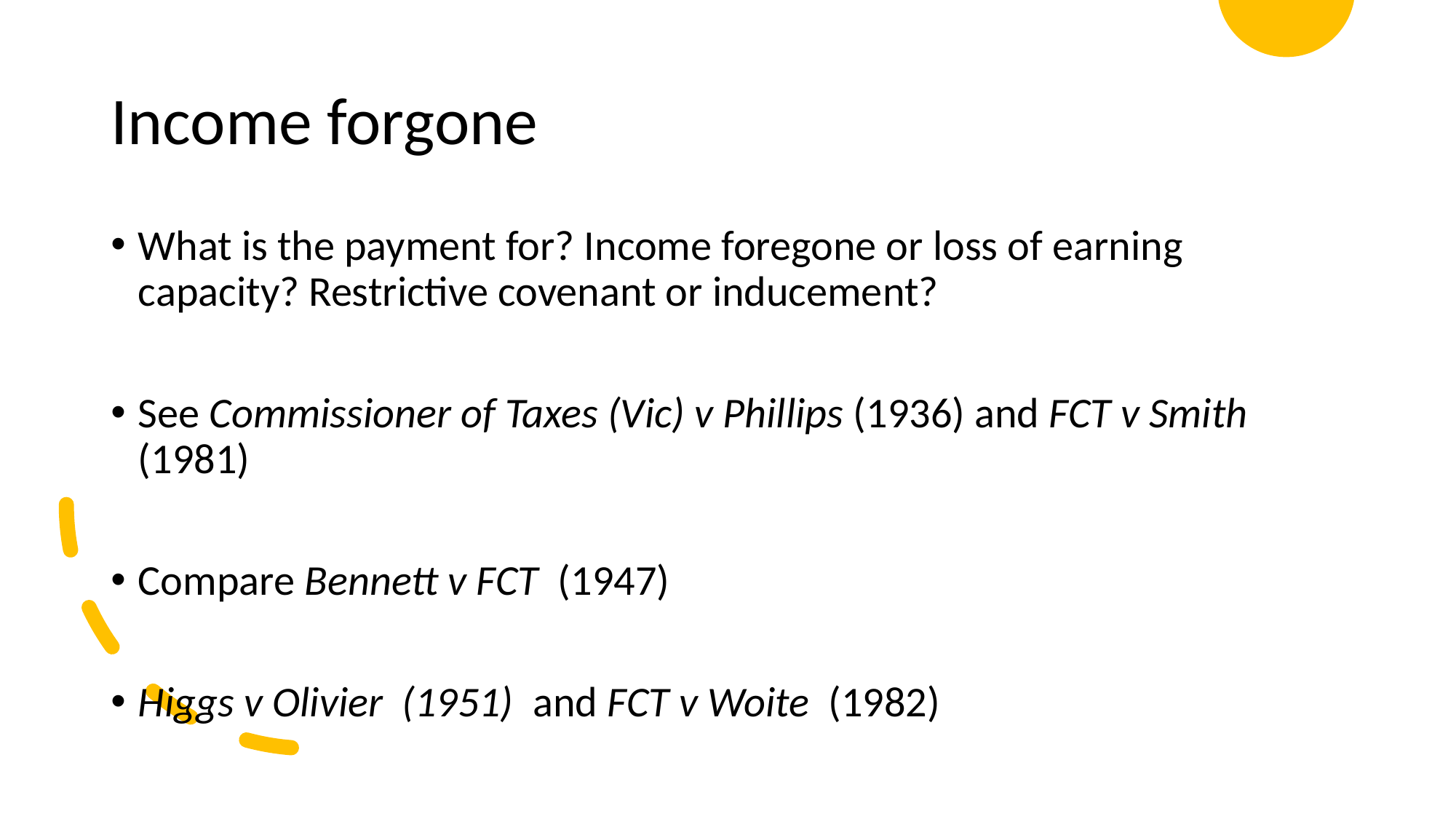

# Income forgone
What is the payment for? Income foregone or loss of earning capacity? Restrictive covenant or inducement?

See Commissioner of Taxes (Vic) v Phillips (1936) and FCT v Smith (1981)

Compare Bennett v FCT  (1947)

Higgs v Olivier  (1951)  and FCT v Woite  (1982)